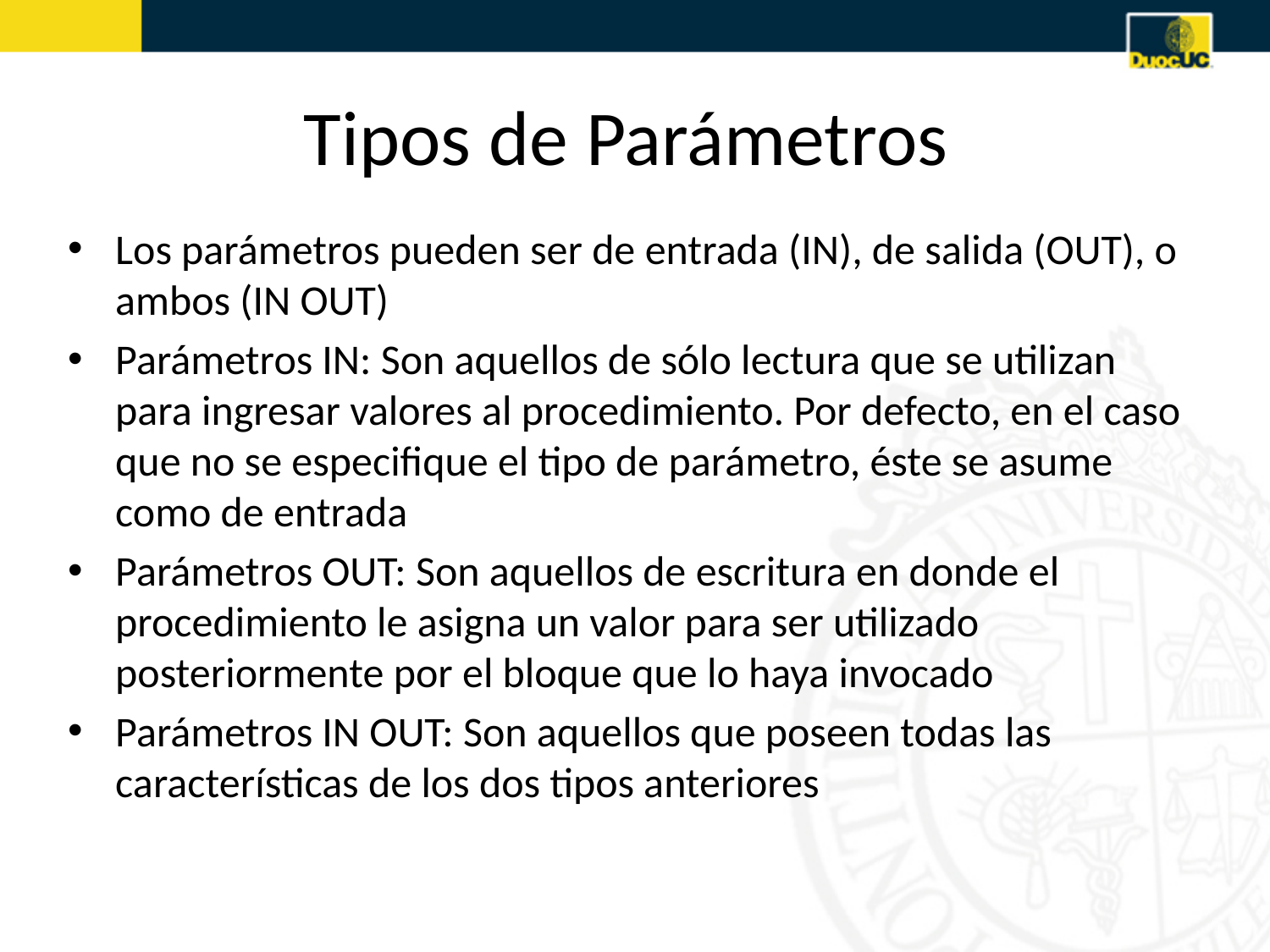

# Tipos de Parámetros
Los parámetros pueden ser de entrada (IN), de salida (OUT), o ambos (IN OUT)
Parámetros IN: Son aquellos de sólo lectura que se utilizan para ingresar valores al procedimiento. Por defecto, en el caso que no se especifique el tipo de parámetro, éste se asume como de entrada
Parámetros OUT: Son aquellos de escritura en donde el procedimiento le asigna un valor para ser utilizado posteriormente por el bloque que lo haya invocado
Parámetros IN OUT: Son aquellos que poseen todas las características de los dos tipos anteriores